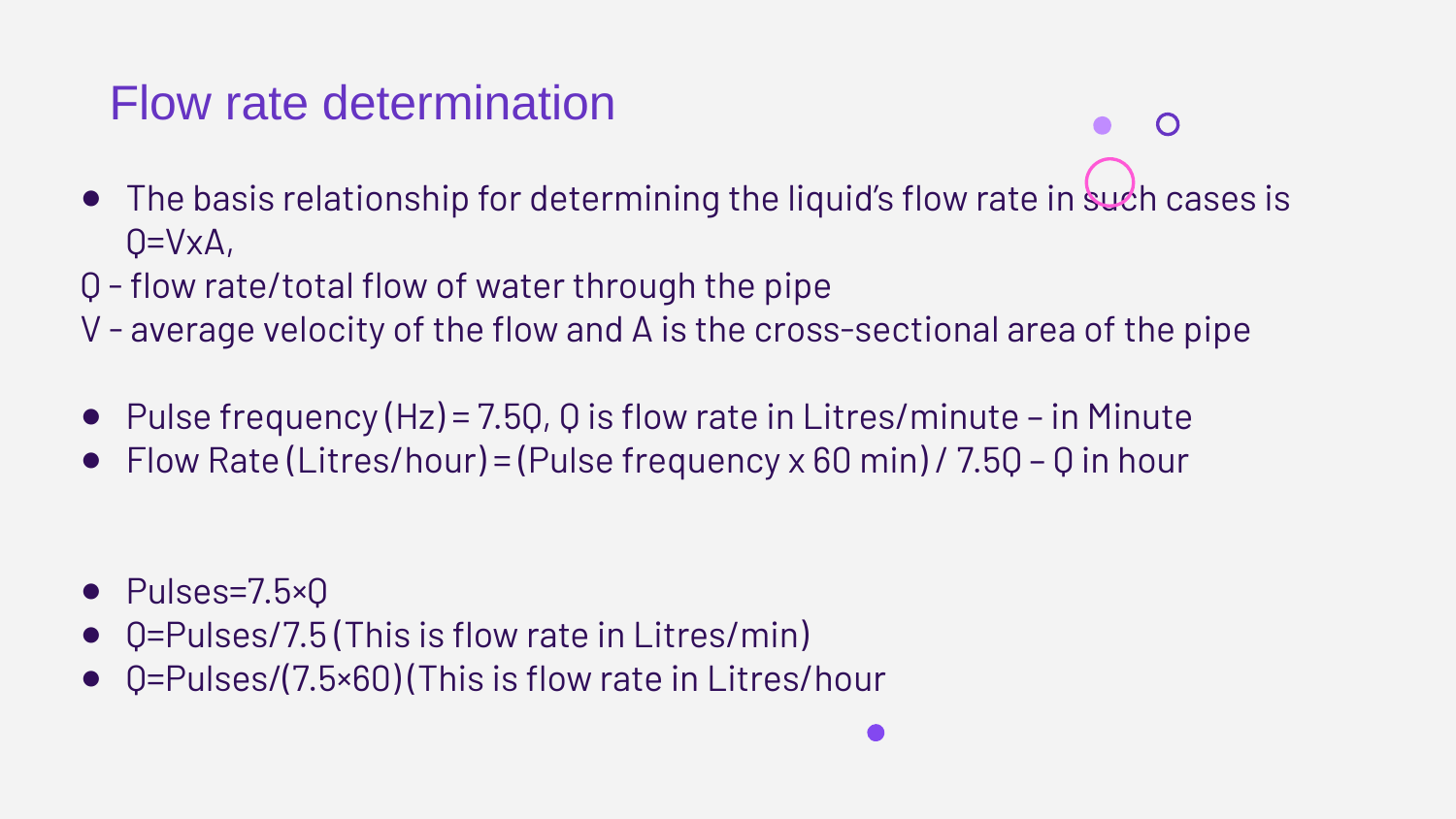

# Flow rate determination

The basis relationship for determining the liquid’s flow rate in such cases is Q=VxA,
Q - flow rate/total flow of water through the pipe
V - average velocity of the flow and A is the cross-sectional area of the pipe

Pulse frequency (Hz) = 7.5Q, Q is flow rate in Litres/minute – in Minute
Flow Rate (Litres/hour) = (Pulse frequency x 60 min) / 7.5Q – Q in hour

Pulses=7.5×Q
Q=Pulses/7.5 (This is flow rate in Litres/min)
Q=Pulses/(7.5×60) (This is flow rate in Litres/hour